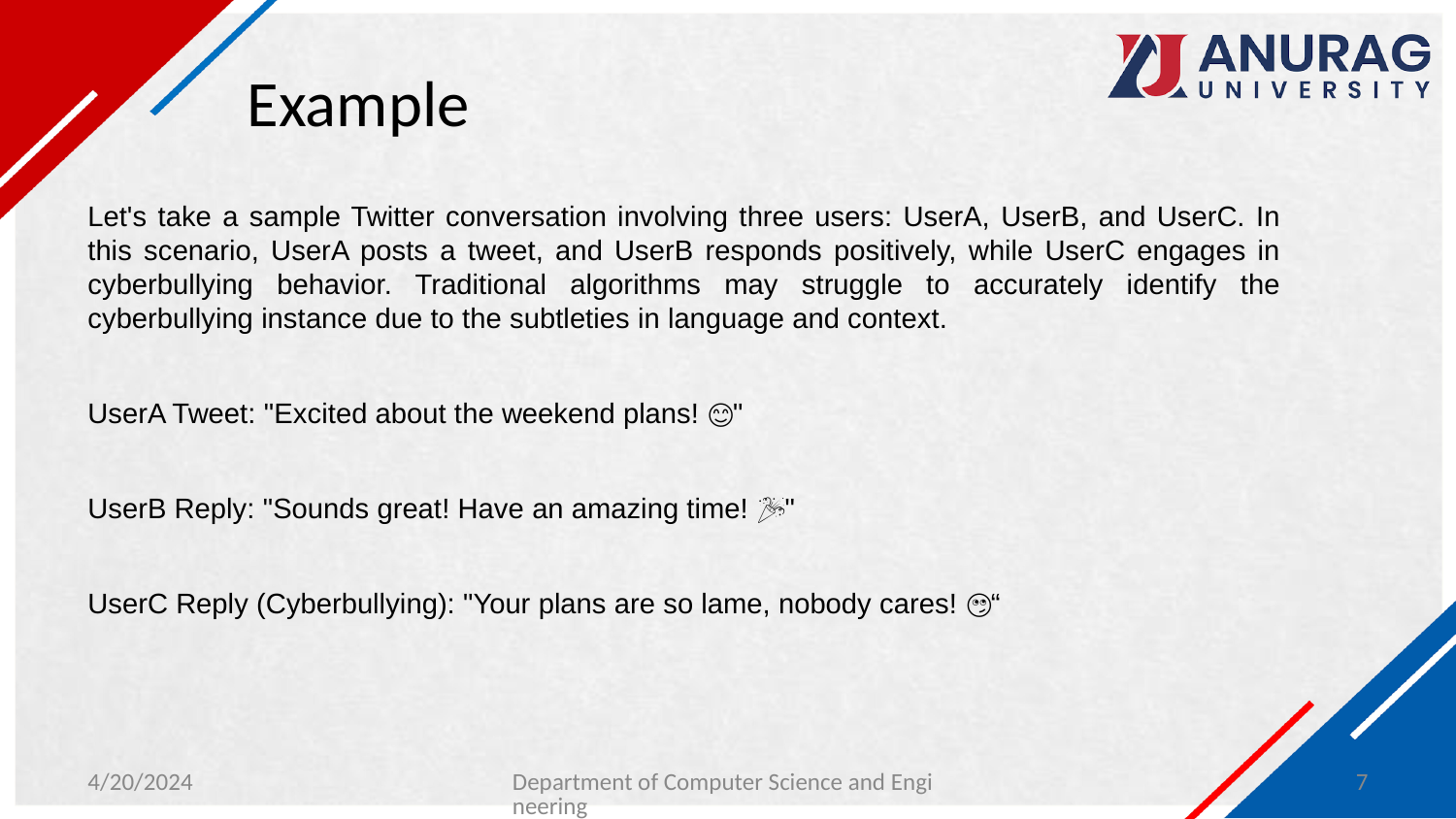

# Example
Let's take a sample Twitter conversation involving three users: UserA, UserB, and UserC. In this scenario, UserA posts a tweet, and UserB responds positively, while UserC engages in cyberbullying behavior. Traditional algorithms may struggle to accurately identify the cyberbullying instance due to the subtleties in language and context.
UserA Tweet: "Excited about the weekend plans! 😊"
UserB Reply: "Sounds great! Have an amazing time! 🎉"
UserC Reply (Cyberbullying): "Your plans are so lame, nobody cares! 🙄“

4/20/2024
Department of Computer Science and Engineering
7